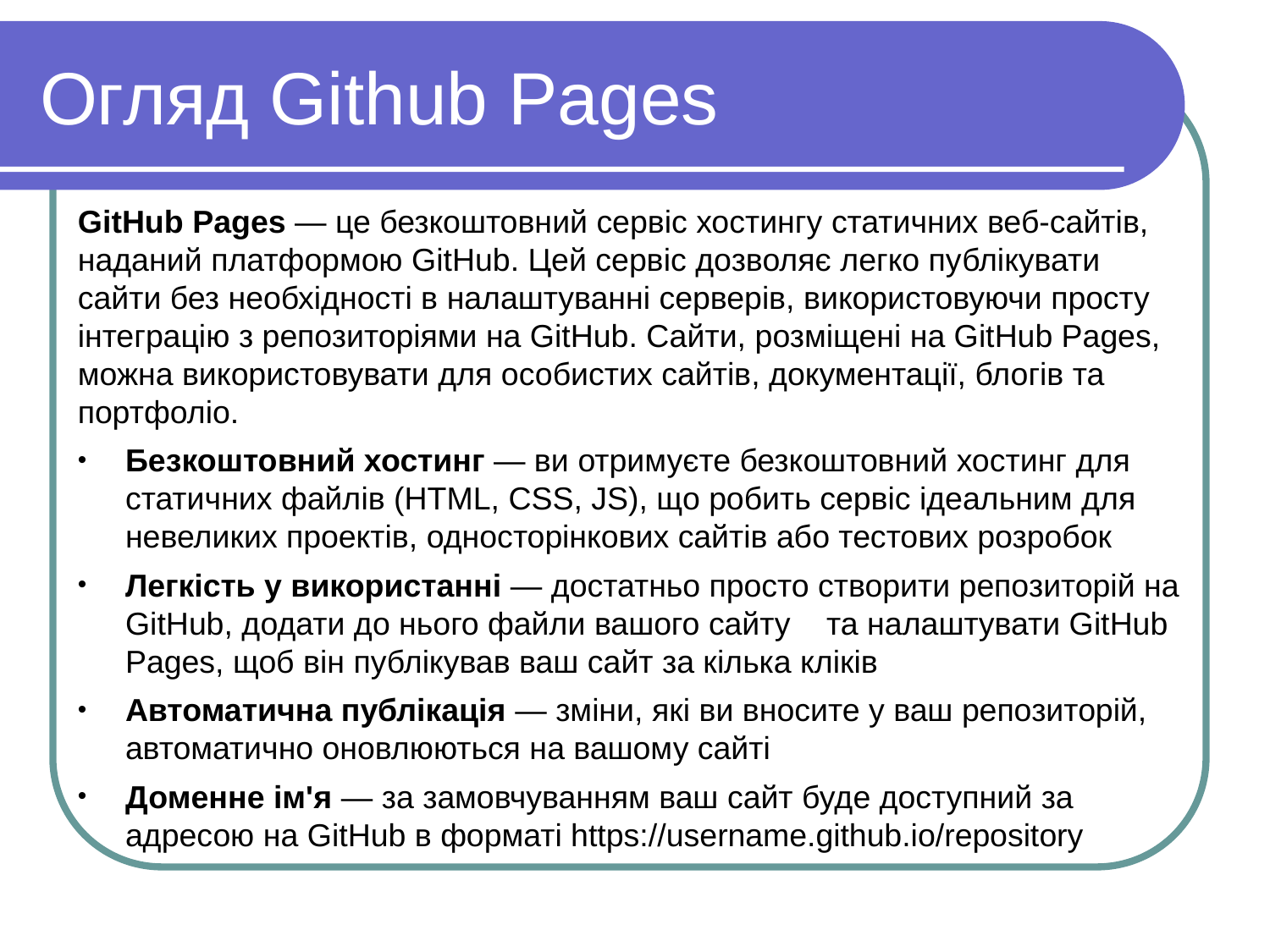

Огляд Github Pages
GitHub Pages — це безкоштовний сервіс хостингу статичних веб-сайтів, наданий платформою GitHub. Цей сервіс дозволяє легко публікувати сайти без необхідності в налаштуванні серверів, використовуючи просту інтеграцію з репозиторіями на GitHub. Сайти, розміщені на GitHub Pages, можна використовувати для особистих сайтів, документації, блогів та портфоліо.
Безкоштовний хостинг — ви отримуєте безкоштовний хостинг для статичних файлів (HTML, CSS, JS), що робить сервіс ідеальним для невеликих проектів, односторінкових сайтів або тестових розробок
Легкість у використанні — достатньо просто створити репозиторій на GitHub, додати до нього файли вашого сайту    та налаштувати GitHub Pages, щоб він публікував ваш сайт за кілька кліків
Автоматична публікація — зміни, які ви вносите у ваш репозиторій, автоматично оновлюються на вашому сайті
Доменне ім'я — за замовчуванням ваш сайт буде доступний за адресою на GitHub в форматі https://username.github.io/repository